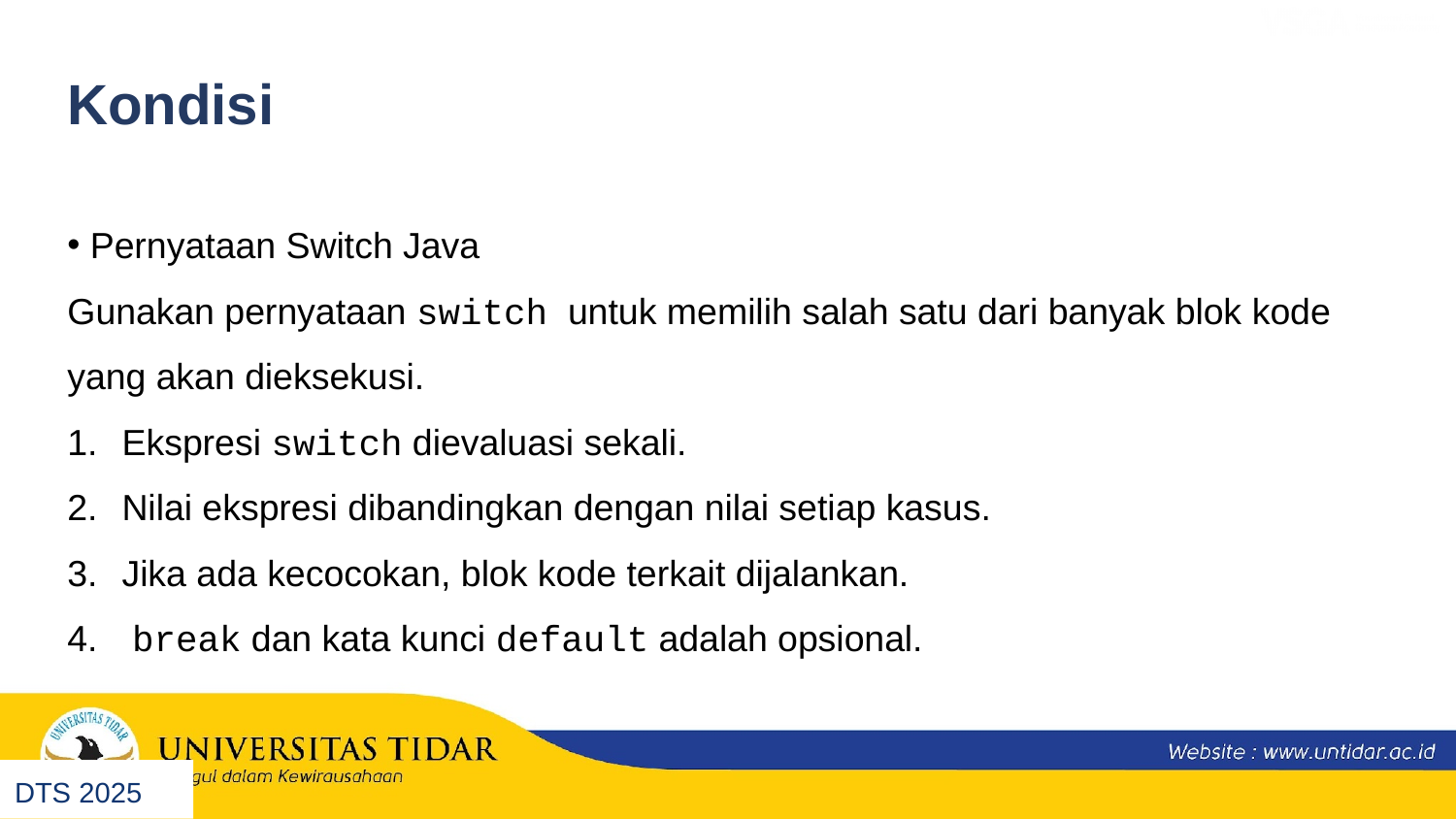

Kondisi
 Pernyataan Switch Java
Gunakan pernyataan switch  untuk memilih salah satu dari banyak blok kode yang akan dieksekusi.
Ekspresi switch dievaluasi sekali.
Nilai ekspresi dibandingkan dengan nilai setiap kasus.
Jika ada kecocokan, blok kode terkait dijalankan.
 break dan kata kunci default adalah opsional.

DTS 2025